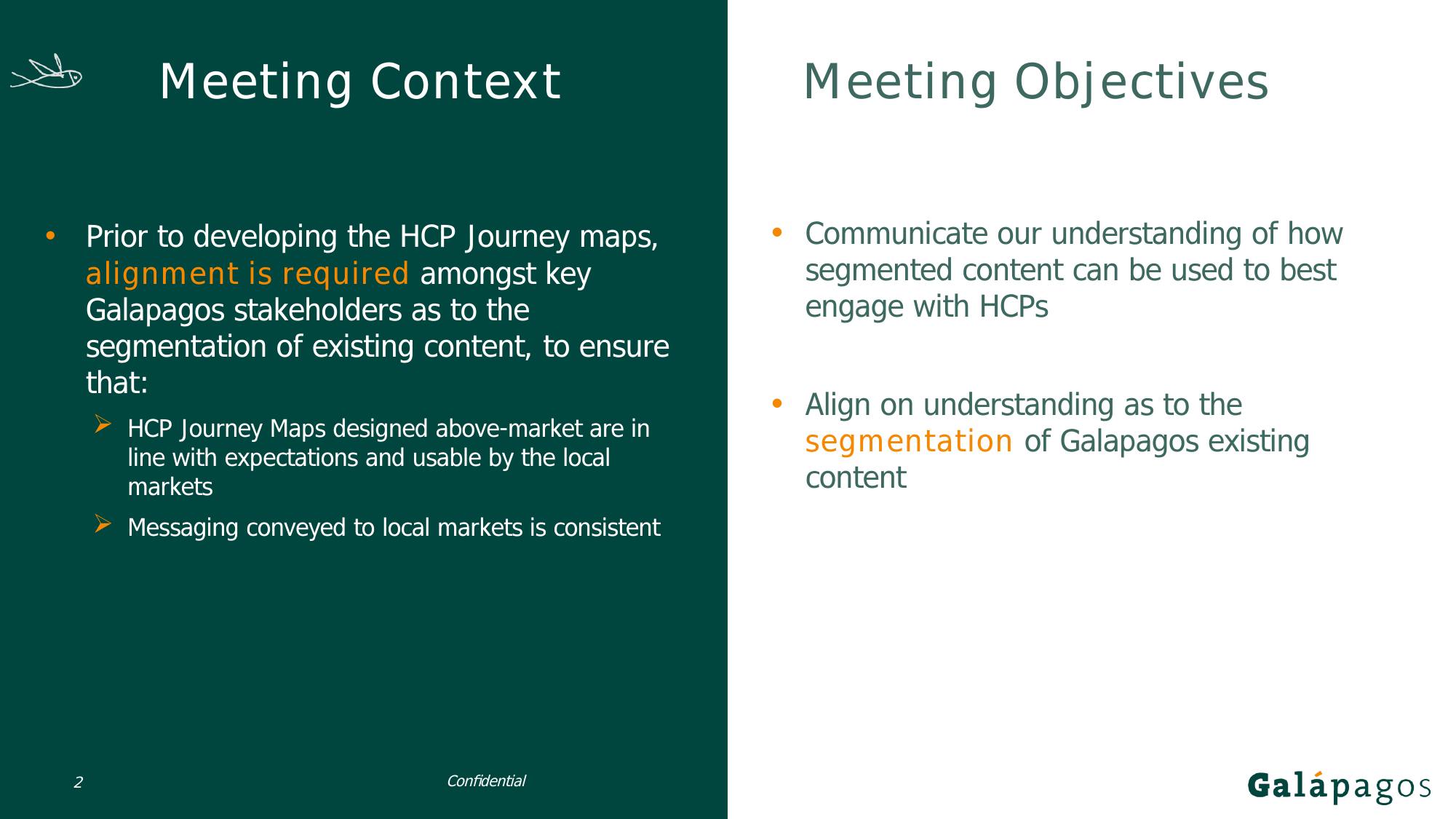

# Meeting Context
Meeting Objectives
Prior to developing the HCP Journey maps, alignment is required amongst key Galapagos stakeholders as to the segmentation of existing content, to ensure that:
HCP Journey Maps designed above-market are in line with expectations and usable by the local markets
Messaging conveyed to local markets is consistent
Communicate our understanding of how segmented content can be used to best engage with HCPs

Align on understanding as to the segmentation of Galapagos existing content